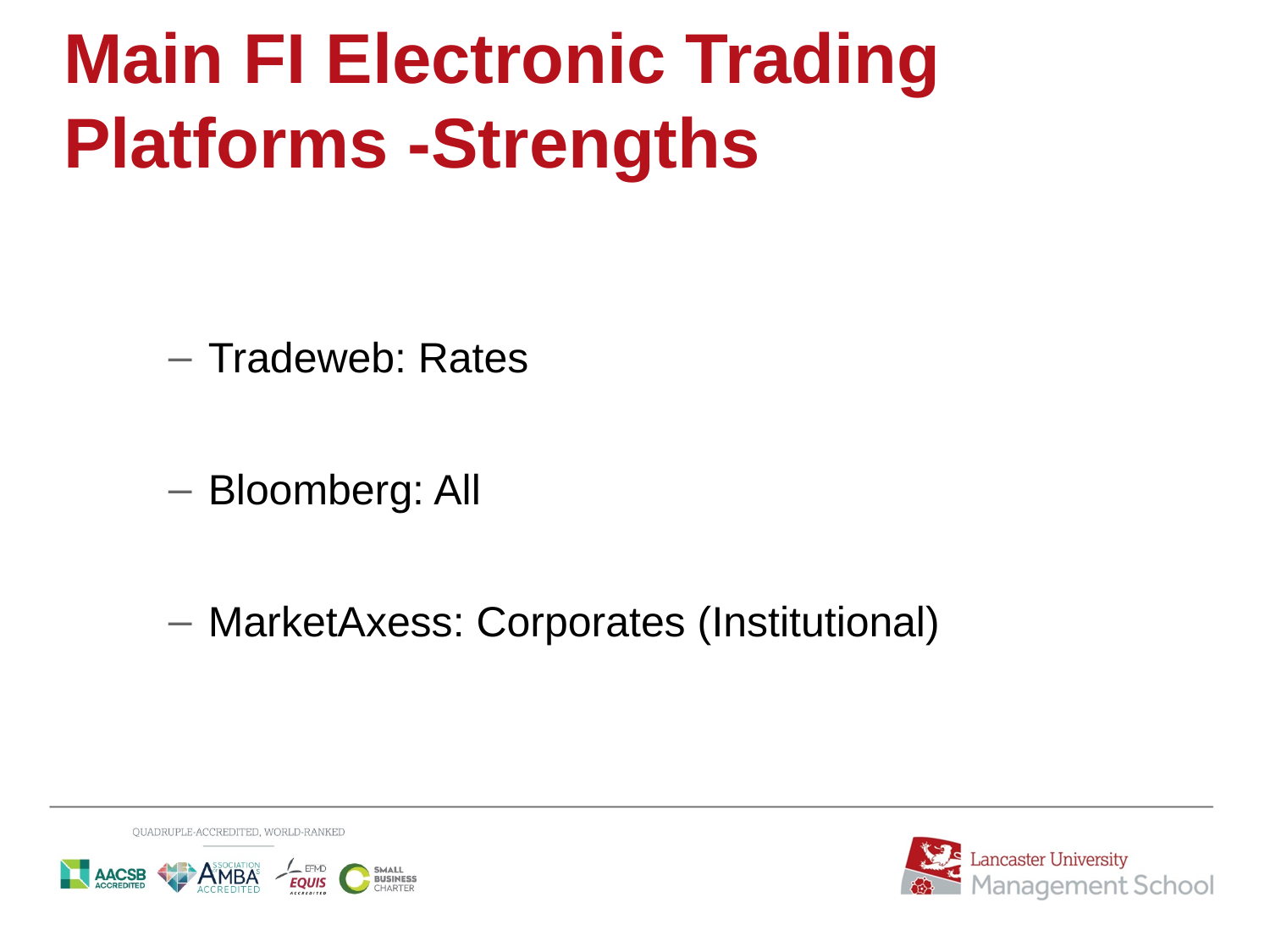

# Main FI Electronic Trading Platforms -Strengths
Tradeweb: Rates

Bloomberg: All

MarketAxess: Corporates (Institutional)